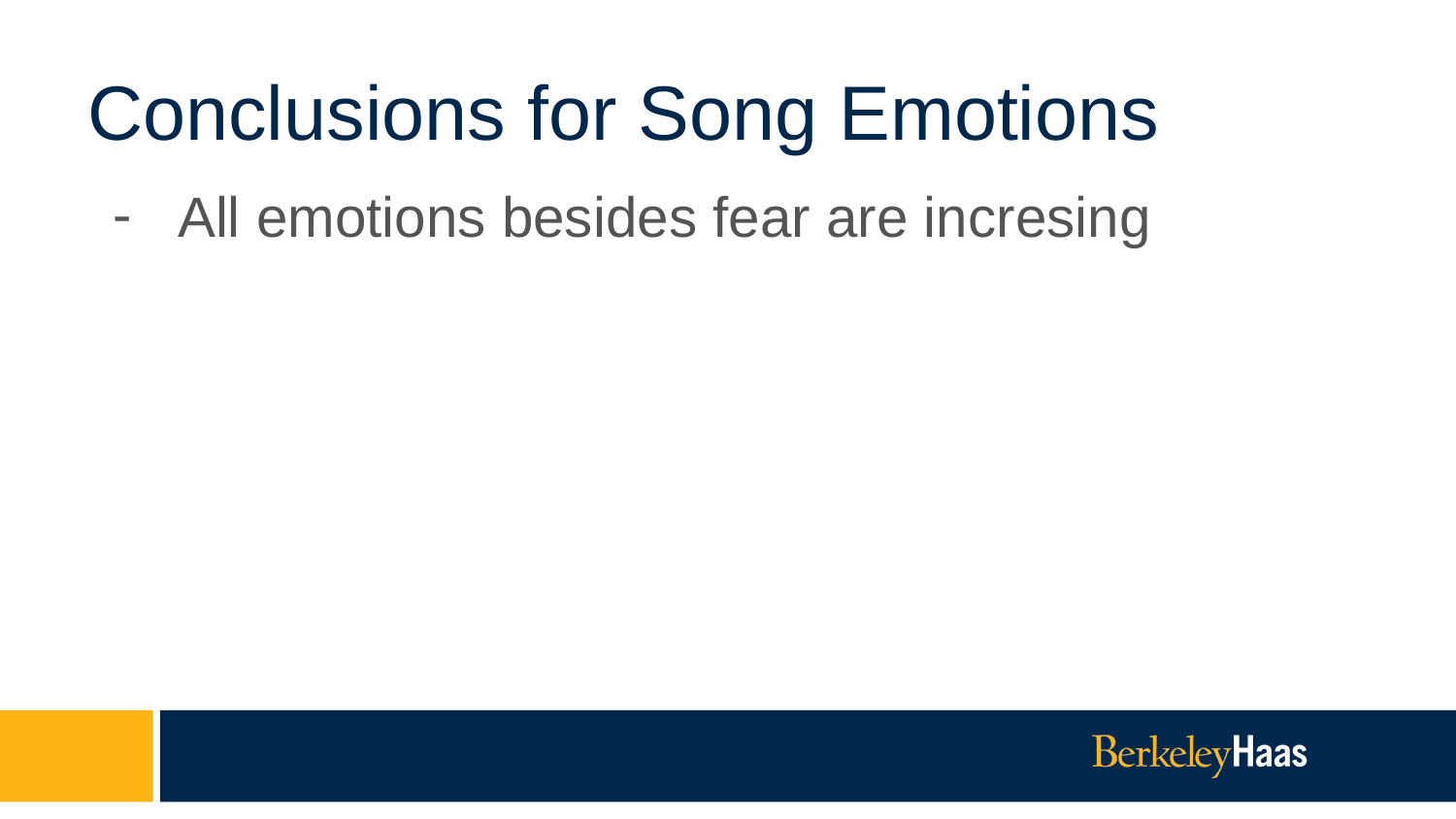

# Conclusions for Song Emotions
All emotions besides fear are incresing